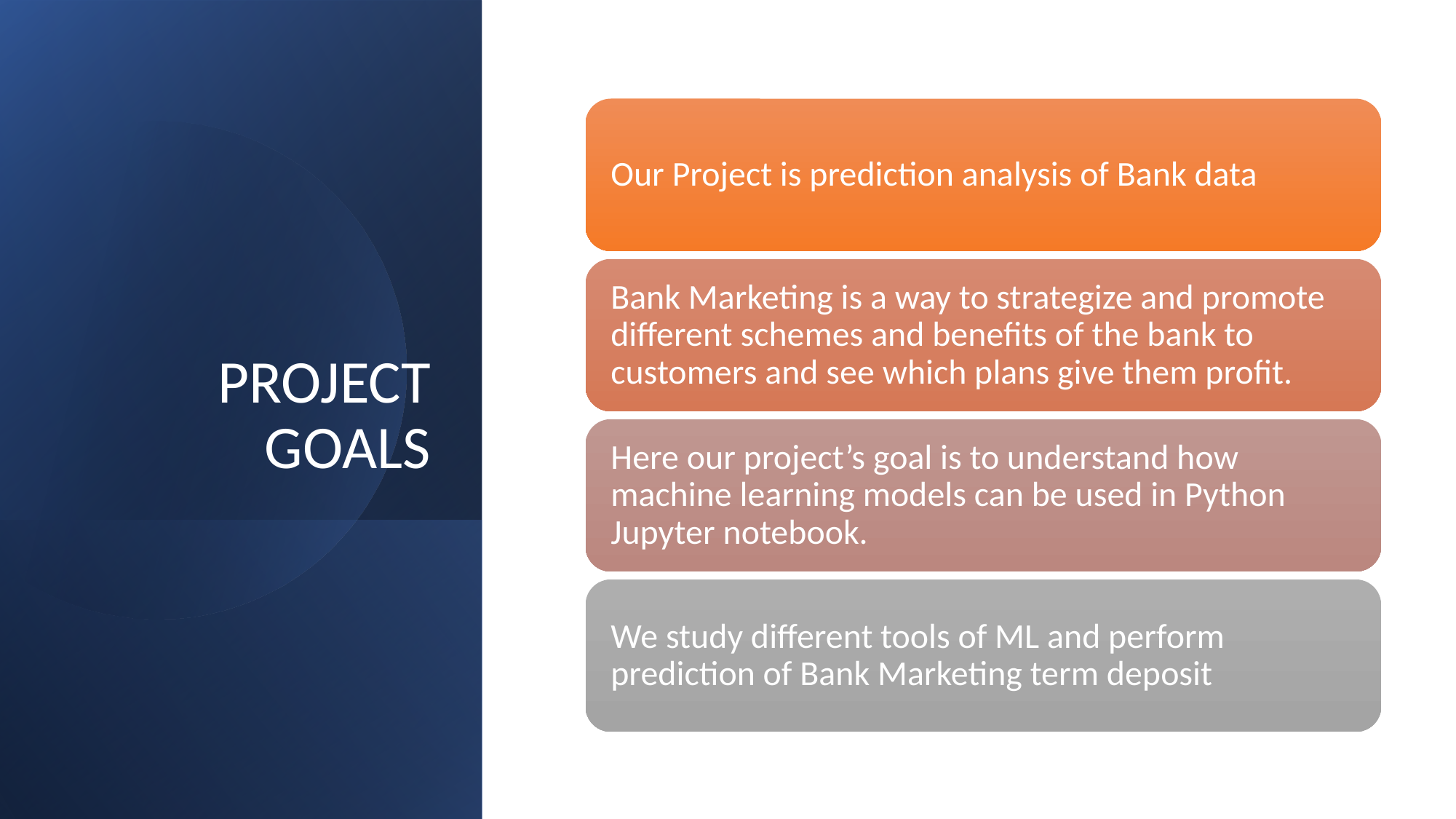

Our Project is prediction analysis of Bank data
Bank Marketing is a way to strategize and promote different schemes and benefits of the bank to customers and see which plans give them profit.
Here our project’s goal is to understand how machine learning models can be used in Python Jupyter notebook.
We study different tools of ML and perform prediction of Bank Marketing term deposit

# PROJECT GOALS